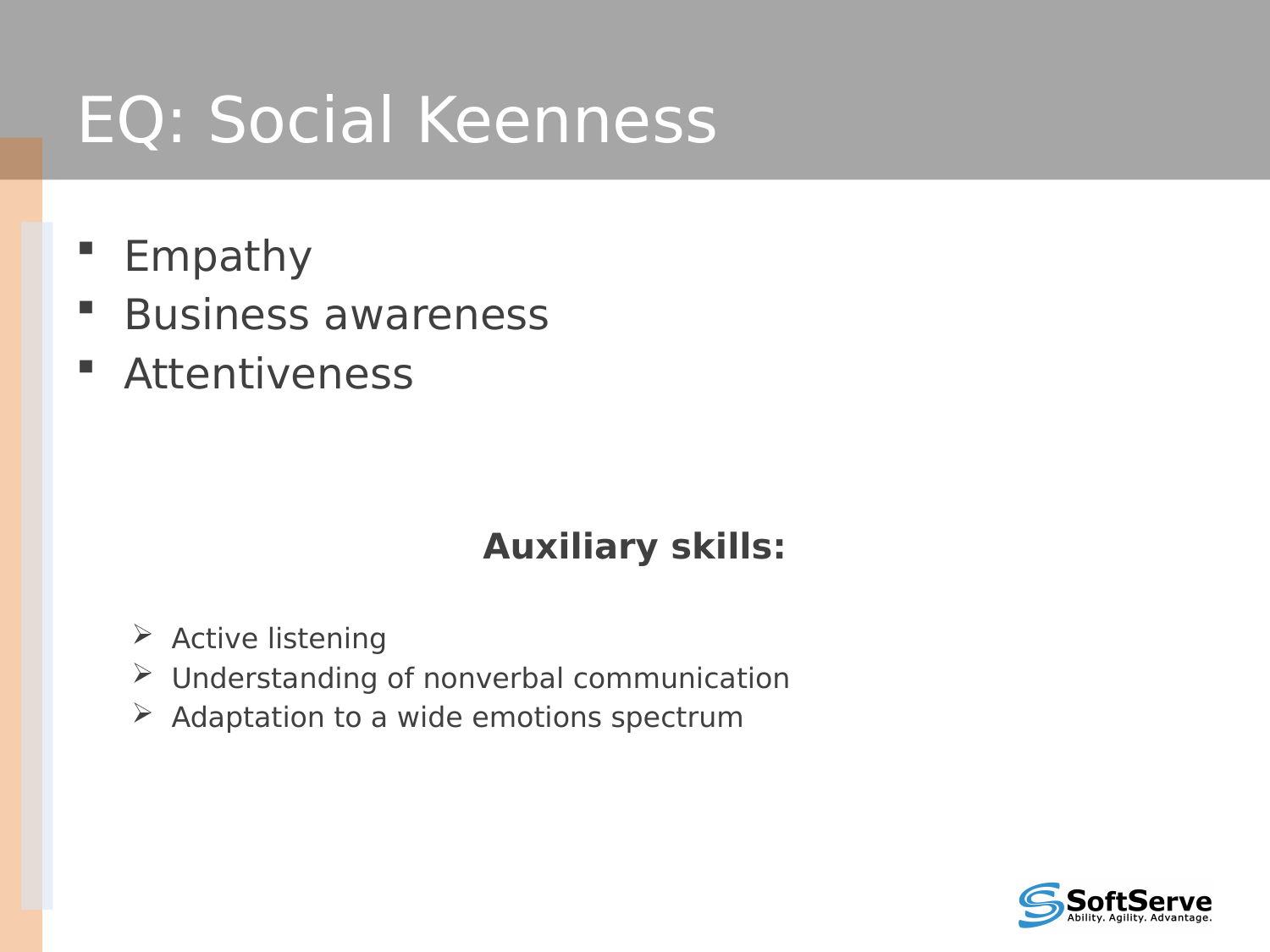

# EQ: Social Keenness
Empathy
Business awareness
Attentiveness

Auxiliary skills:

Active listening
Understanding of nonverbal communication
Adaptation to a wide emotions spectrum